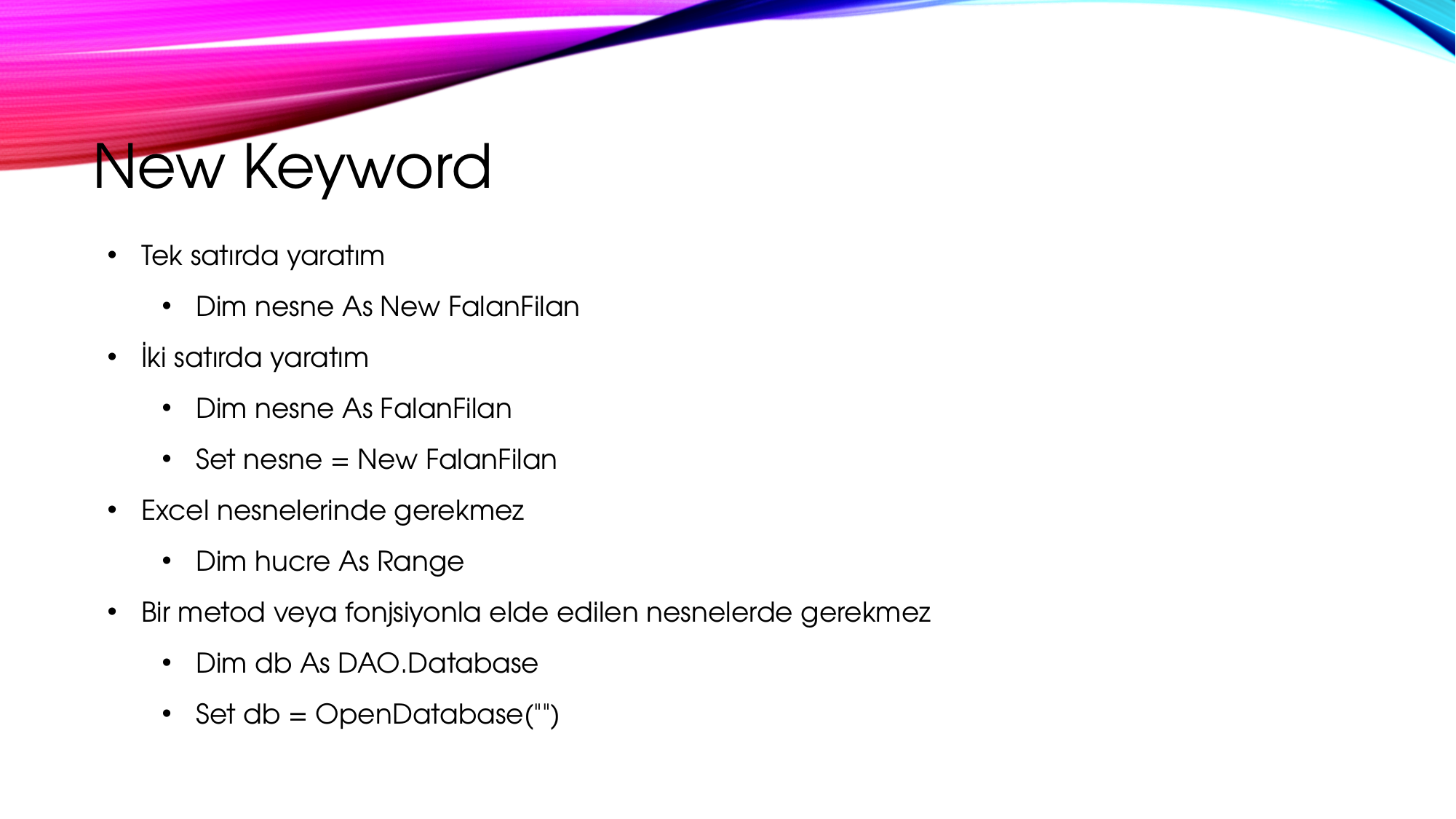

# New Keyword
Tek satırda yaratım
Dim nesne As New FalanFilan
İki satırda yaratım
Dim nesne As FalanFilan
Set nesne = New FalanFilan
Excel nesnelerinde gerekmez
Dim hucre As Range
Bir metod veya fonjsiyonla elde edilen nesnelerde gerekmez
Dim db As DAO.Database
Set db = OpenDatabase("")